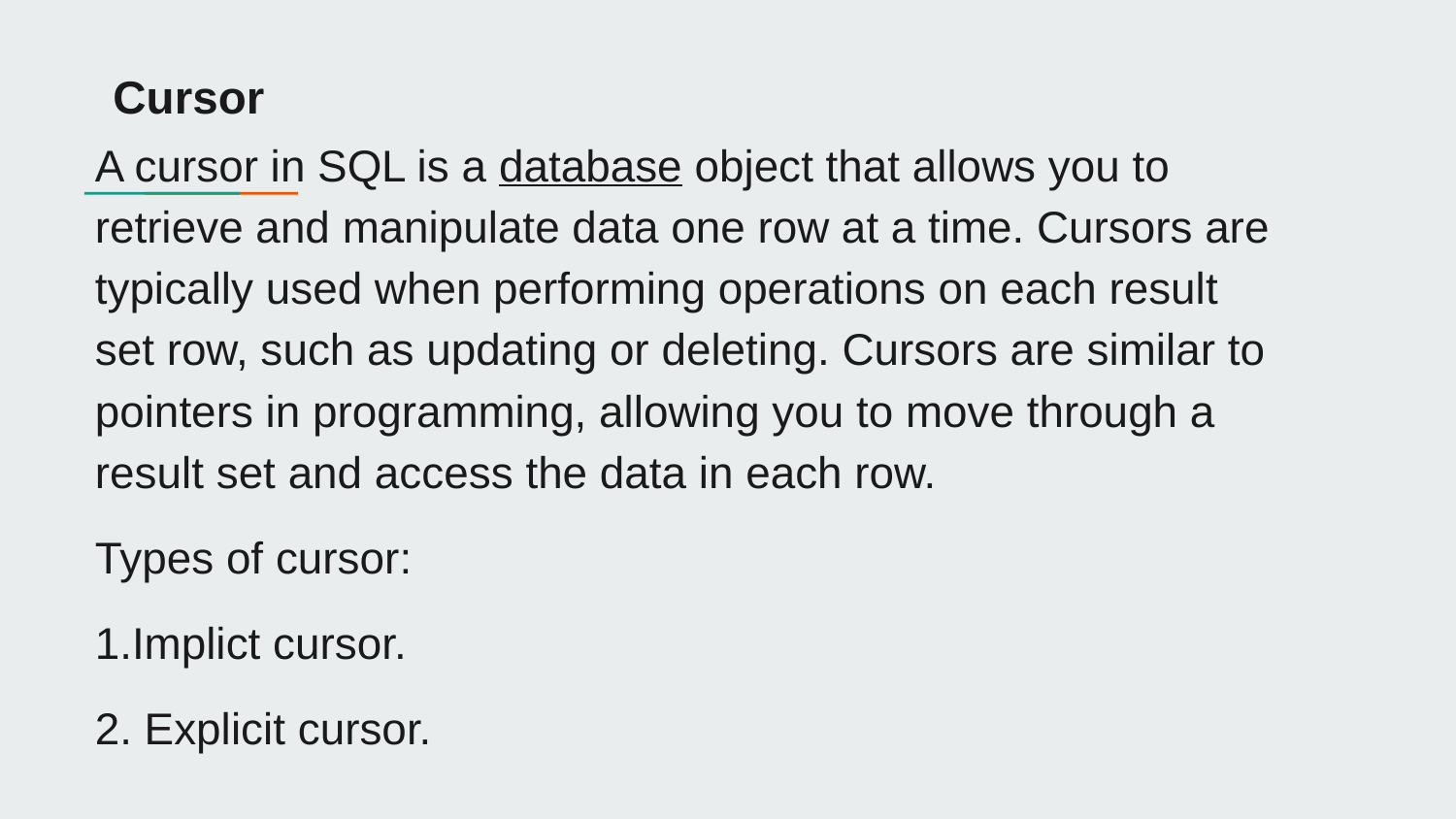

# Cursor
A cursor in SQL is a database object that allows you to retrieve and manipulate data one row at a time. Cursors are typically used when performing operations on each result set row, such as updating or deleting. Cursors are similar to pointers in programming, allowing you to move through a result set and access the data in each row.
Types of cursor:
1.Implict cursor.
2. Explicit cursor.